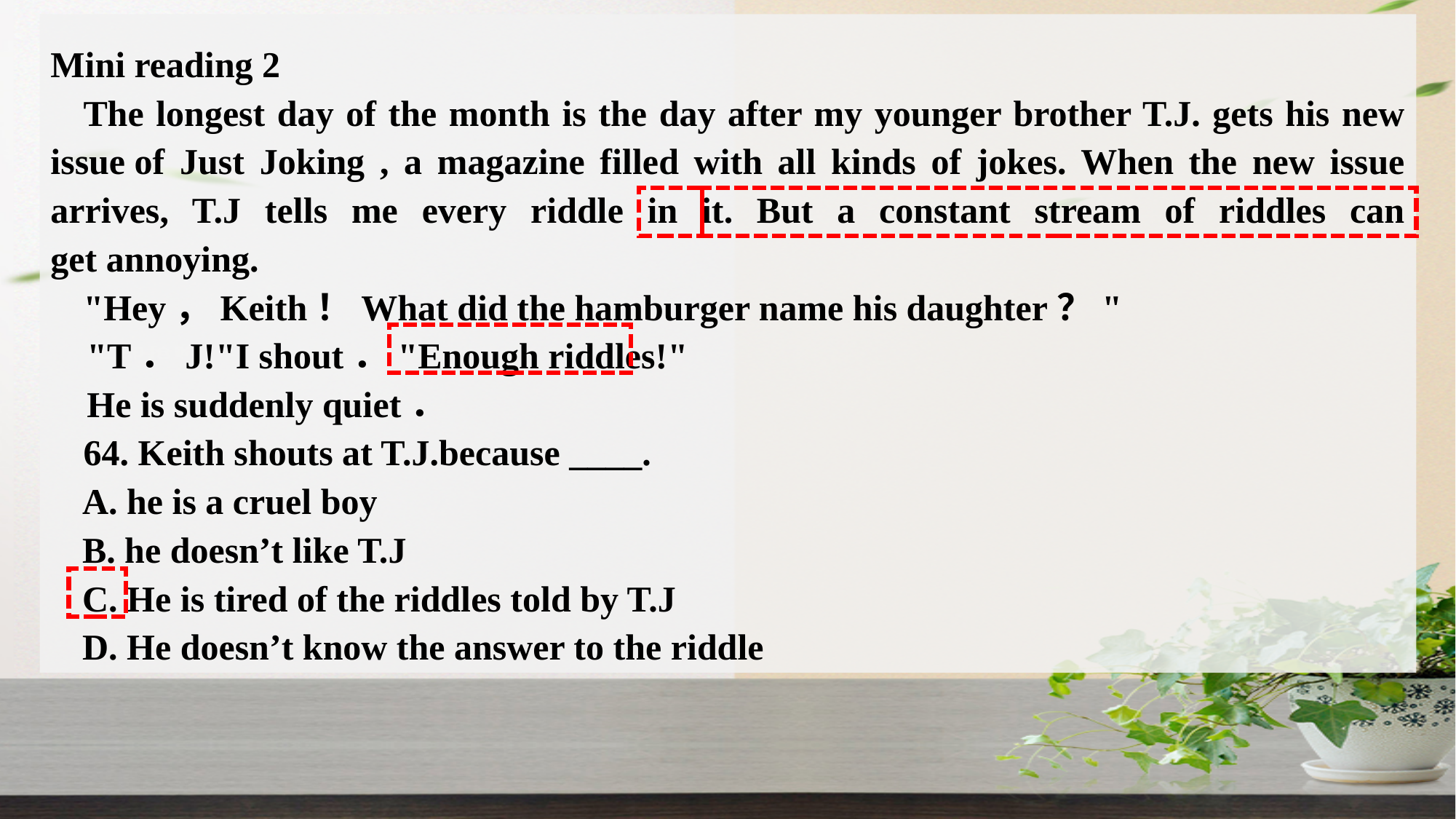

Mini reading 2
The longest day of the month is the day after my younger brother T.J. gets his new issue of Just Joking , a magazine filled with all kinds of jokes. When the new issue arrives, T.J tells me every riddle in it. But a constant stream of riddles can get annoying.
"Hey，Keith！What did the hamburger name his daughter？"
    "T．J!"I shout．"Enough riddles!"
    He is suddenly quiet．
64. Keith shouts at T.J.because ____.
A. he is a cruel boy
B. he doesn’t like T.J
C. He is tired of the riddles told by T.J
D. He doesn’t know the answer to the riddle